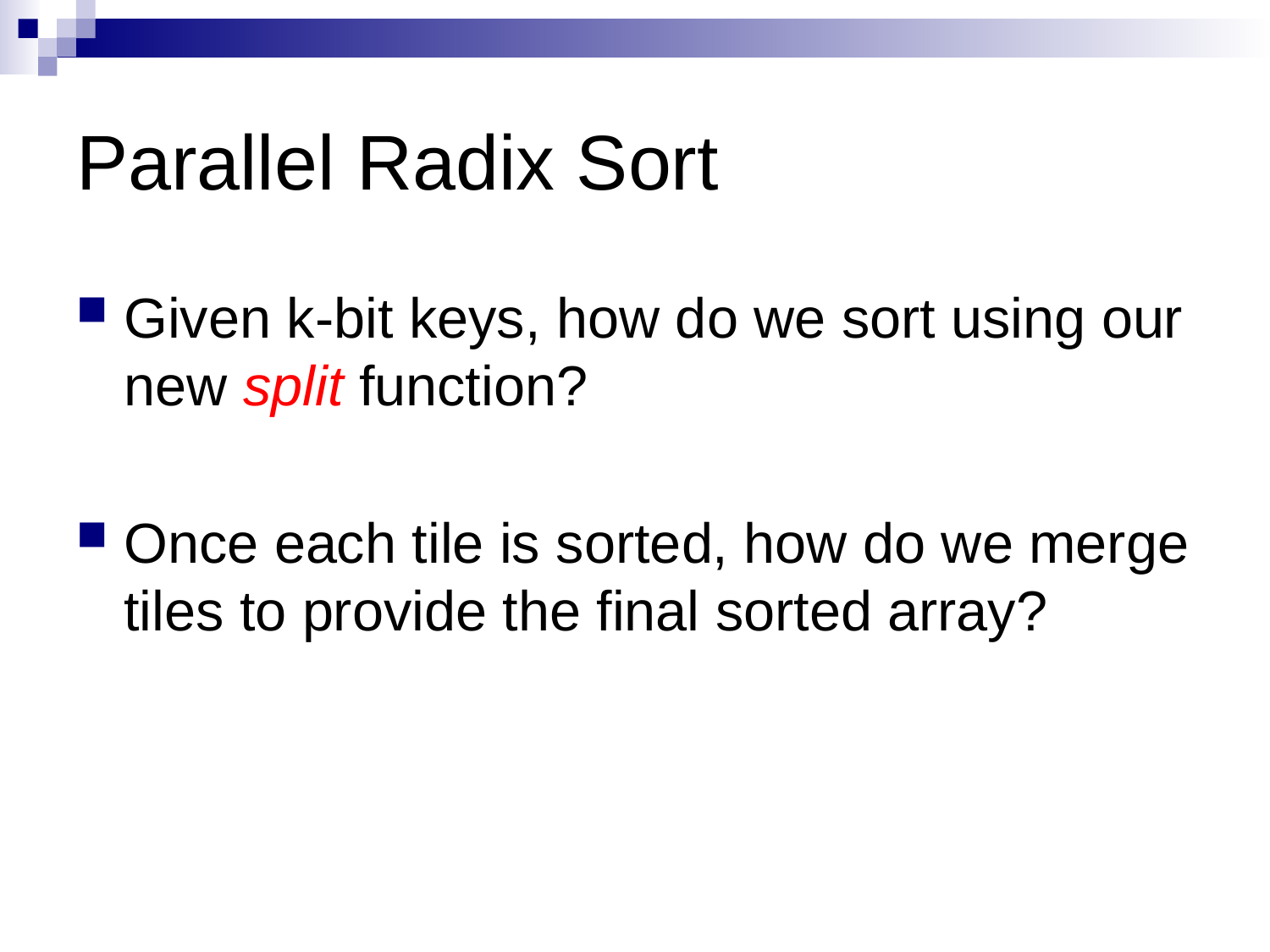

# Parallel Radix Sort
Given k-bit keys, how do we sort using our new split function?

Once each tile is sorted, how do we merge tiles to provide the final sorted array?